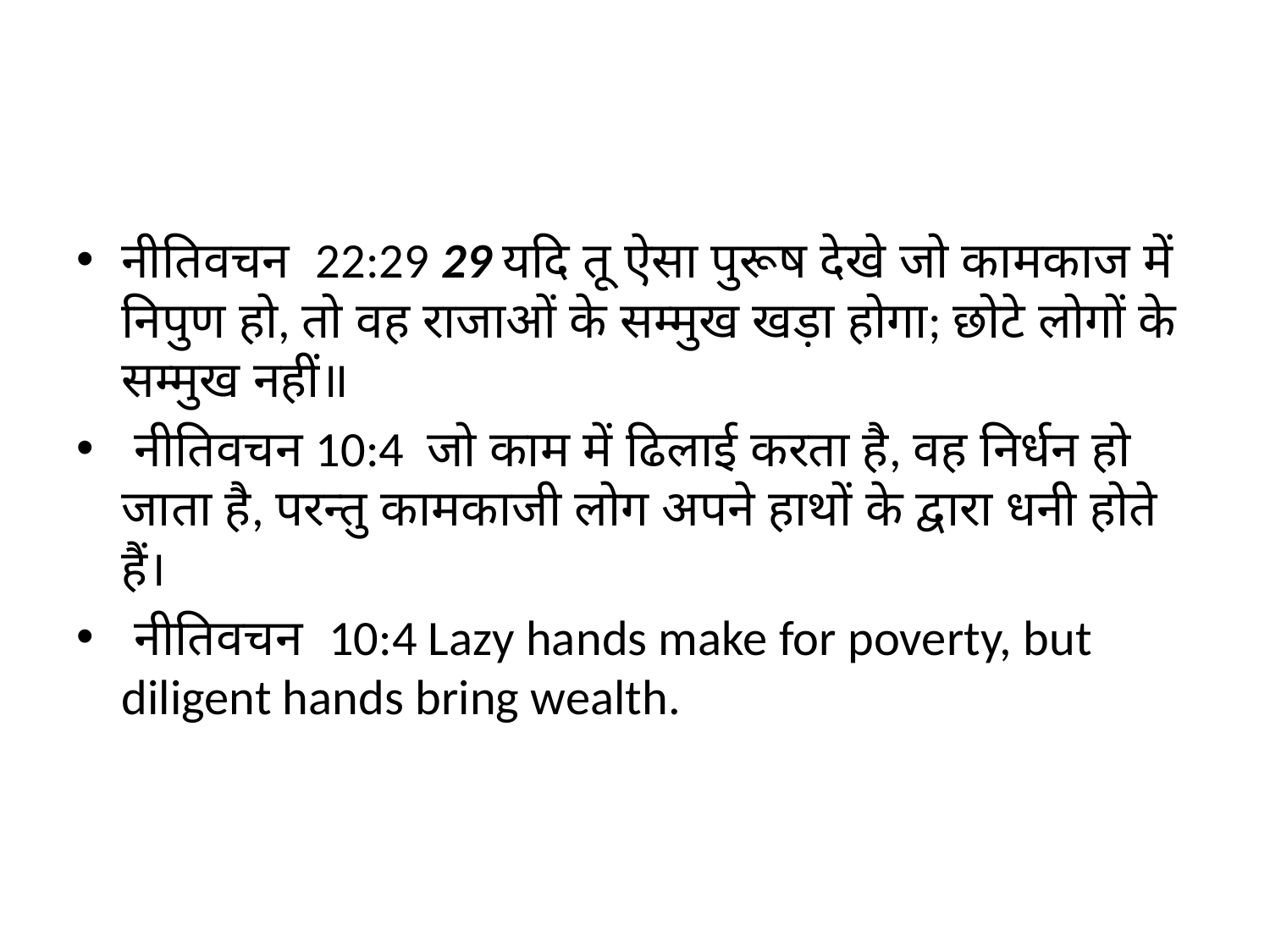

नीतिवचन  22:29 29 यदि तू ऐसा पुरूष देखे जो कामकाज में निपुण हो, तो वह राजाओं के सम्मुख खड़ा होगा; छोटे लोगों के सम्मुख नहीं॥
 नीतिवचन 10:4  जो काम में ढिलाई करता है, वह निर्धन हो जाता है, परन्तु कामकाजी लोग अपने हाथों के द्वारा धनी होते हैं।
 नीतिवचन  10:4 Lazy hands make for poverty, but diligent hands bring wealth.